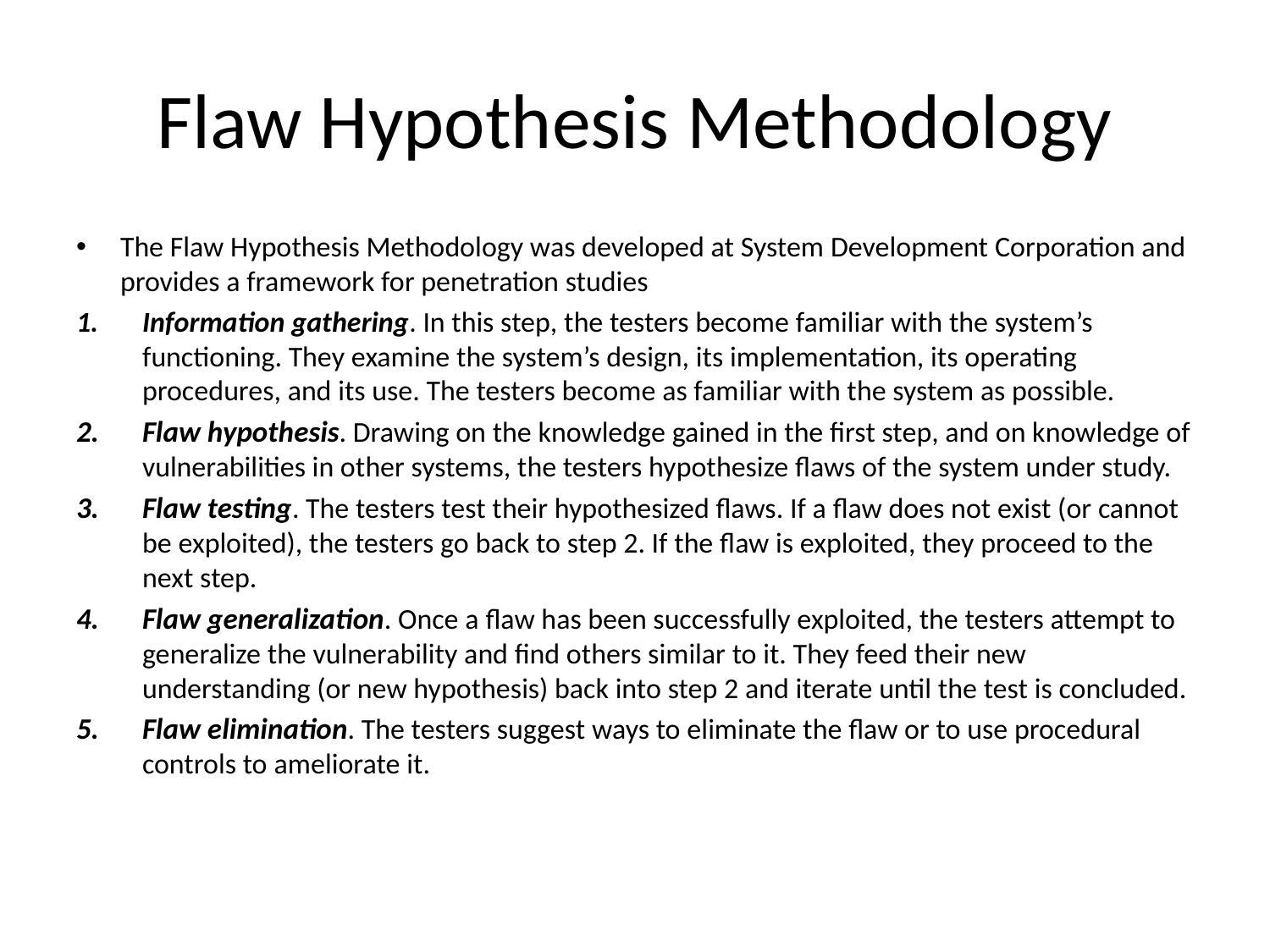

# Flaw Hypothesis Methodology
The Flaw Hypothesis Methodology was developed at System Development Corporation and provides a framework for penetration studies
Information gathering. In this step, the testers become familiar with the system’s functioning. They examine the system’s design, its implementation, its operating procedures, and its use. The testers become as familiar with the system as possible.
Flaw hypothesis. Drawing on the knowledge gained in the first step, and on knowledge of vulnerabilities in other systems, the testers hypothesize flaws of the system under study.
Flaw testing. The testers test their hypothesized flaws. If a flaw does not exist (or cannot be exploited), the testers go back to step 2. If the flaw is exploited, they proceed to the next step.
Flaw generalization. Once a flaw has been successfully exploited, the testers attempt to generalize the vulnerability and find others similar to it. They feed their new understanding (or new hypothesis) back into step 2 and iterate until the test is concluded.
Flaw elimination. The testers suggest ways to eliminate the flaw or to use procedural controls to ameliorate it.